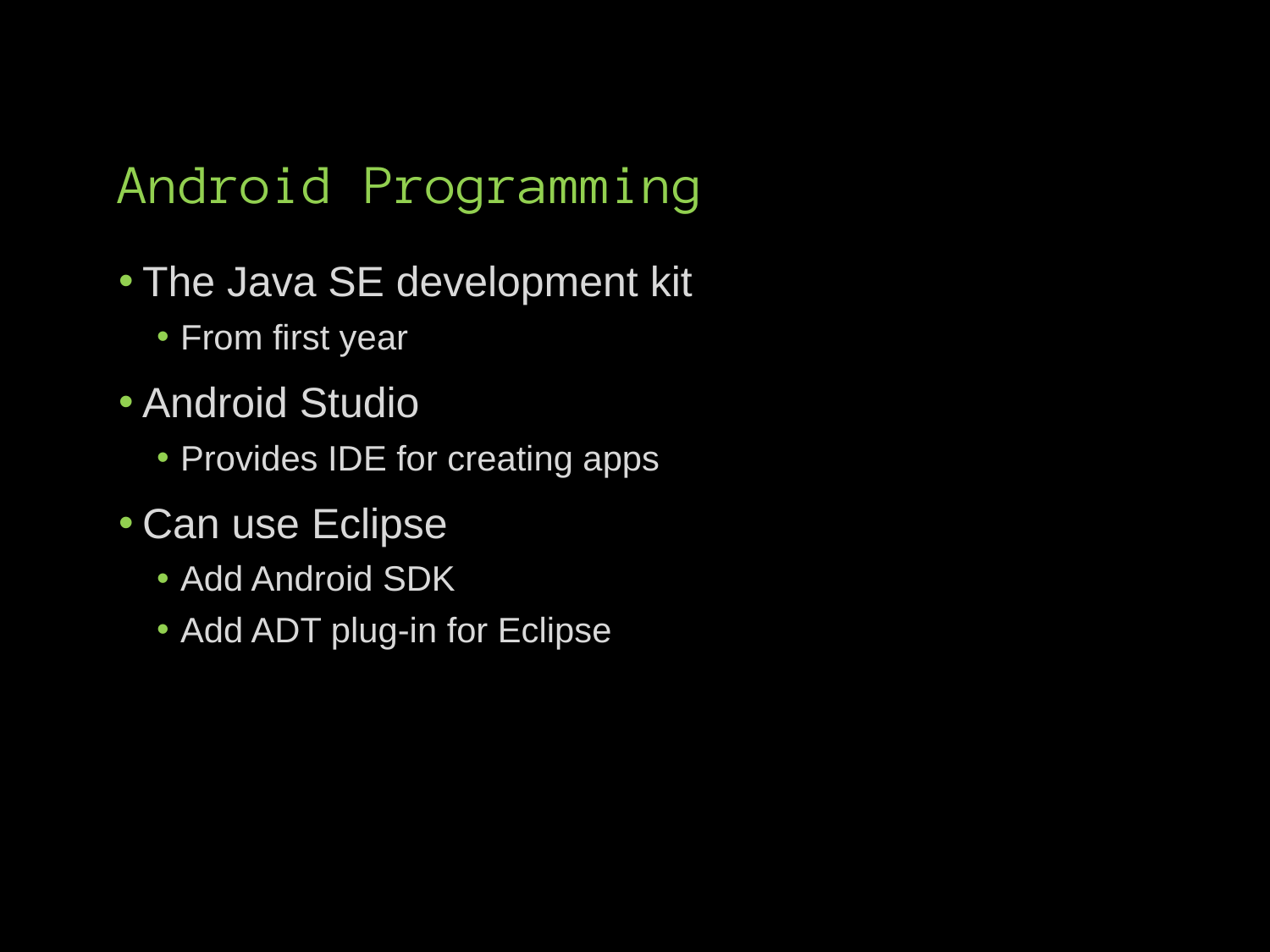

# Android Programming
The Java SE development kit
From first year
Android Studio
Provides IDE for creating apps
Can use Eclipse
Add Android SDK
Add ADT plug-in for Eclipse